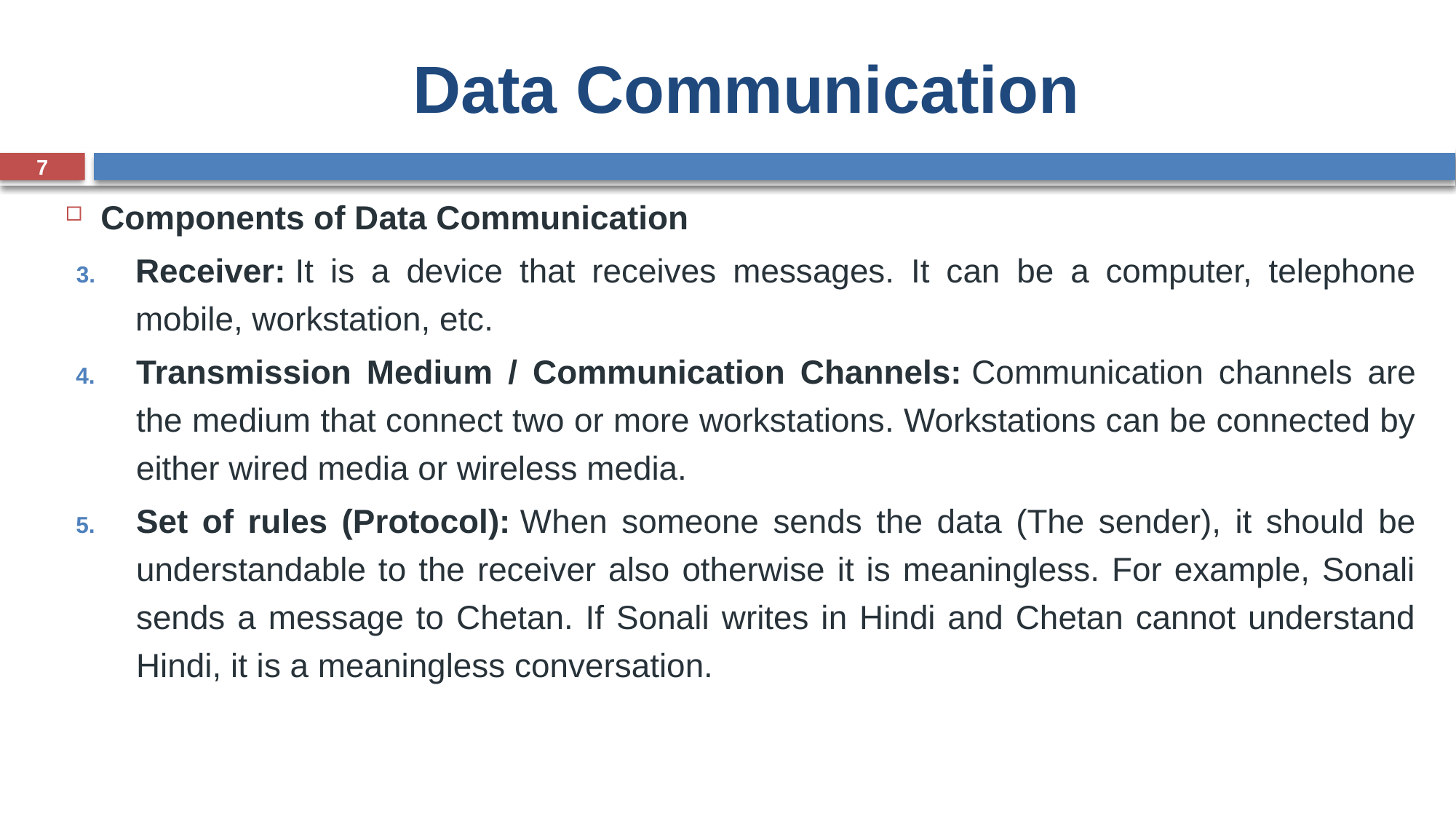

# Data Communication
7
Components of Data Communication
Receiver: It is a device that receives messages. It can be a computer, telephone mobile, workstation, etc.
Transmission Medium / Communication Channels: Communication channels are the medium that connect two or more workstations. Workstations can be connected by either wired media or wireless media.
Set of rules (Protocol): When someone sends the data (The sender), it should be understandable to the receiver also otherwise it is meaningless. For example, Sonali sends a message to Chetan. If Sonali writes in Hindi and Chetan cannot understand Hindi, it is a meaningless conversation.